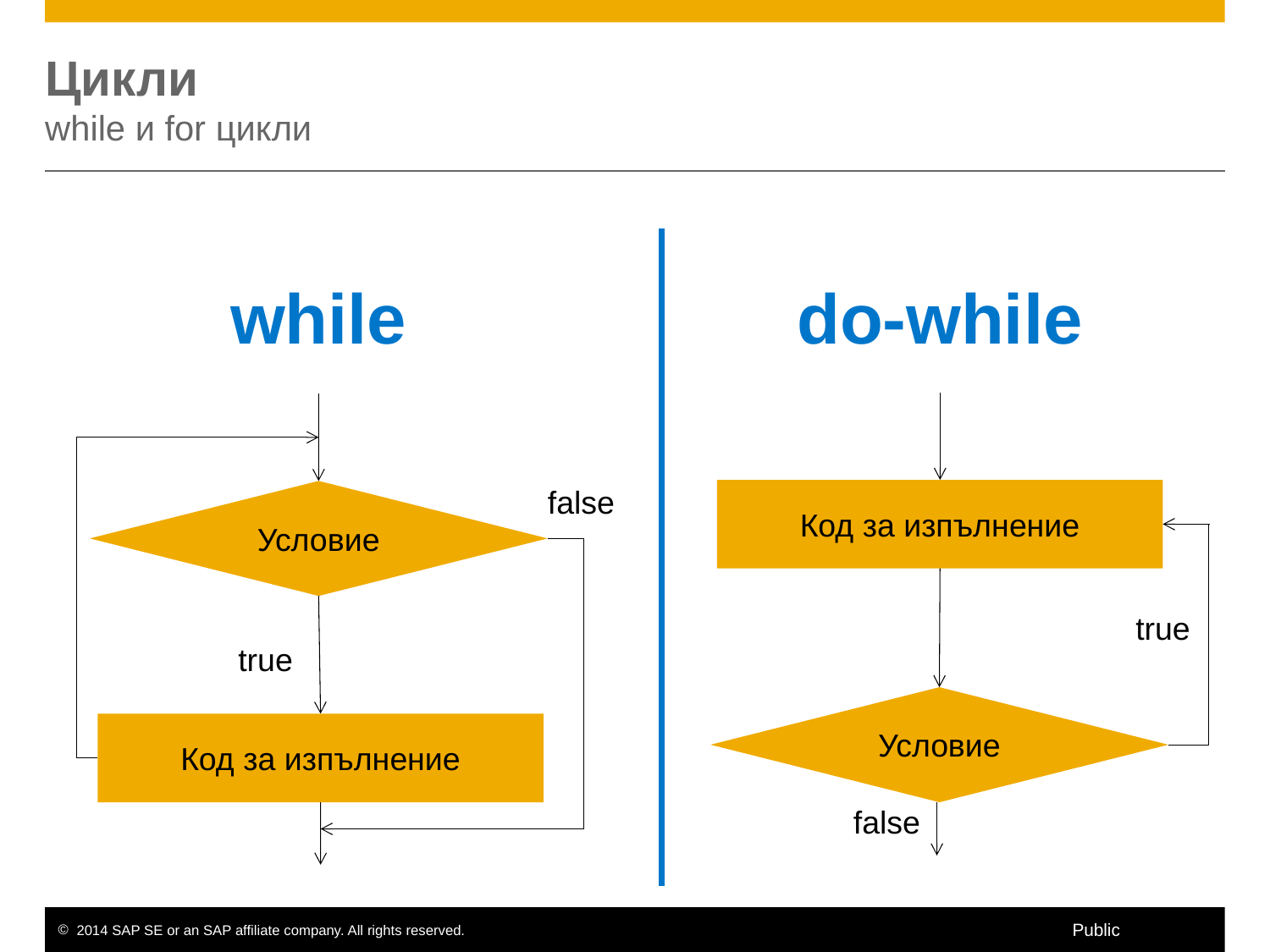

# Цикли while и for цикли
do-while
while
Код за изпълнение
Условие
false
true
true
Условие
Код за изпълнение
false